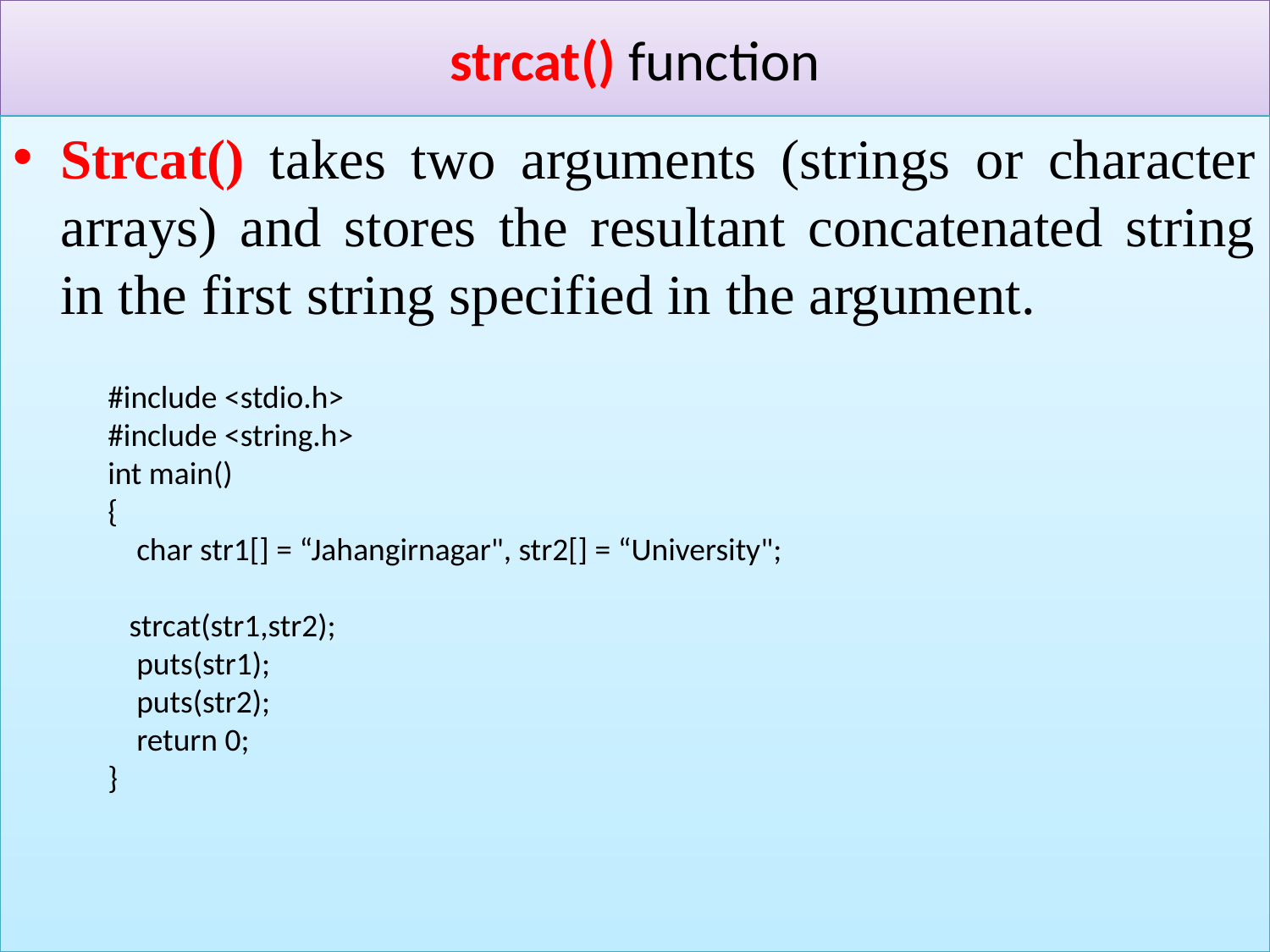

# strcat() function
Strcat() takes two arguments (strings or character arrays) and stores the resultant concatenated string in the first string specified in the argument.
#include <stdio.h>
#include <string.h>
int main()
{
    char str1[] = “Jahangirnagar", str2[] = “University";

   strcat(str1,str2);
    puts(str1);
    puts(str2);
    return 0;
}